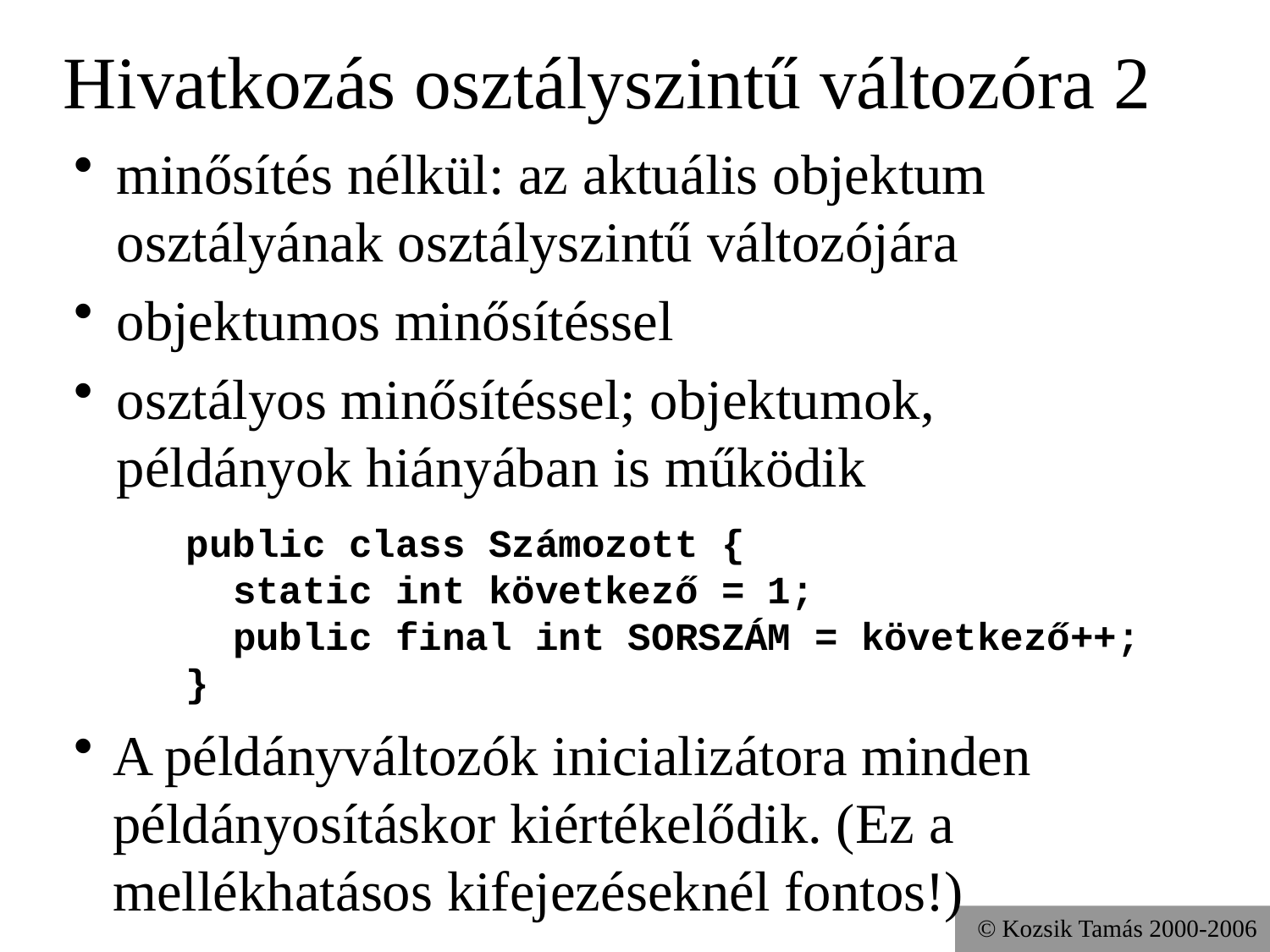

# Hivatkozás osztályszintű változóra 2
minősítés nélkül: az aktuális objektum osztályának osztályszintű változójára
objektumos minősítéssel
osztályos minősítéssel; objektumok, példányok hiányában is működik
        public class Számozott {
          static int következő = 1;
          public final int SORSZÁM = következő++;
        }
A példányváltozók inicializátora minden példányosításkor kiértékelődik. (Ez a mellékhatásos kifejezéseknél fontos!)

© Kozsik Tamás 2000-2006